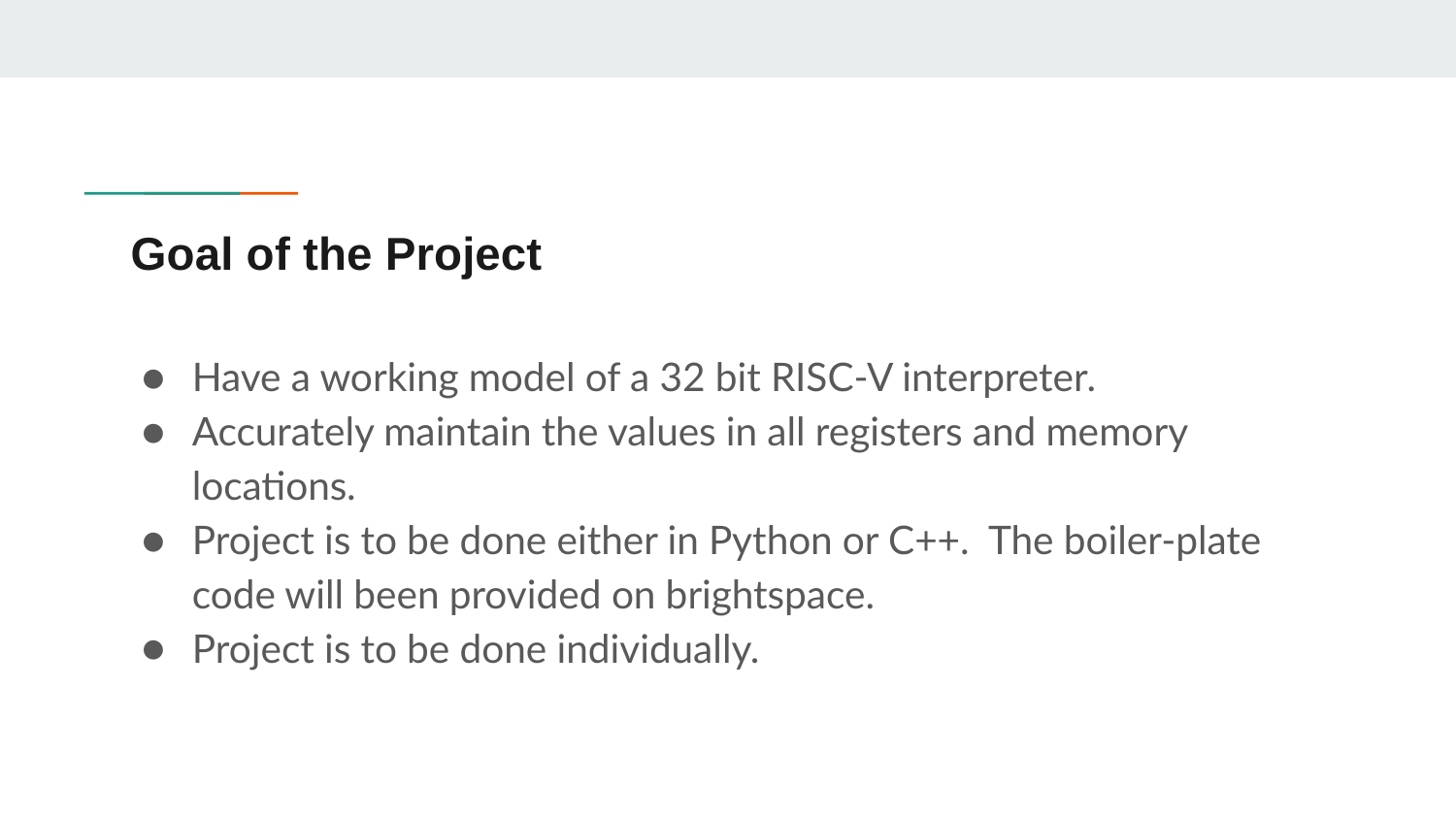

# Goal of the Project
Have a working model of a 32 bit RISC-V interpreter.
Accurately maintain the values in all registers and memory locations.
Project is to be done either in Python or C++.  The boiler-plate code will been provided on brightspace.
Project is to be done individually.